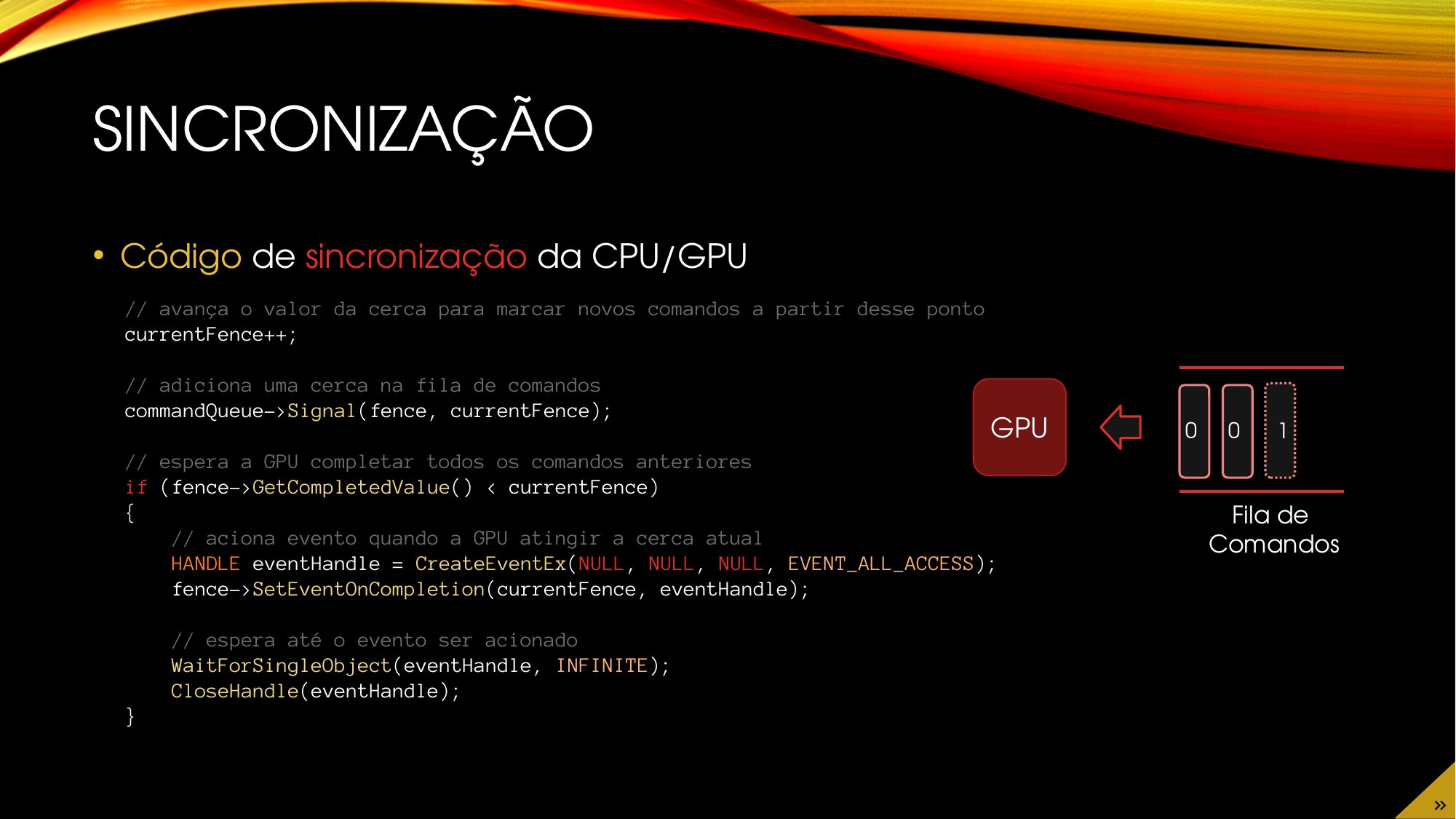

# Sincronização
Código de sincronização da CPU/GPU
// avança o valor da cerca para marcar novos comandos a partir desse ponto
currentFence++;

// adiciona uma cerca na fila de comandos
commandQueue->Signal(fence, currentFence);

// espera a GPU completar todos os comandos anteriores
if (fence->GetCompletedValue() < currentFence)
{
    // aciona evento quando a GPU atingir a cerca atual
    HANDLE eventHandle = CreateEventEx(NULL, NULL, NULL, EVENT_ALL_ACCESS);
    fence->SetEventOnCompletion(currentFence, eventHandle);

    // espera até o evento ser acionado
    WaitForSingleObject(eventHandle, INFINITE);
    CloseHandle(eventHandle);
}
GPU

1
0
0
Fila de
Comandos

»